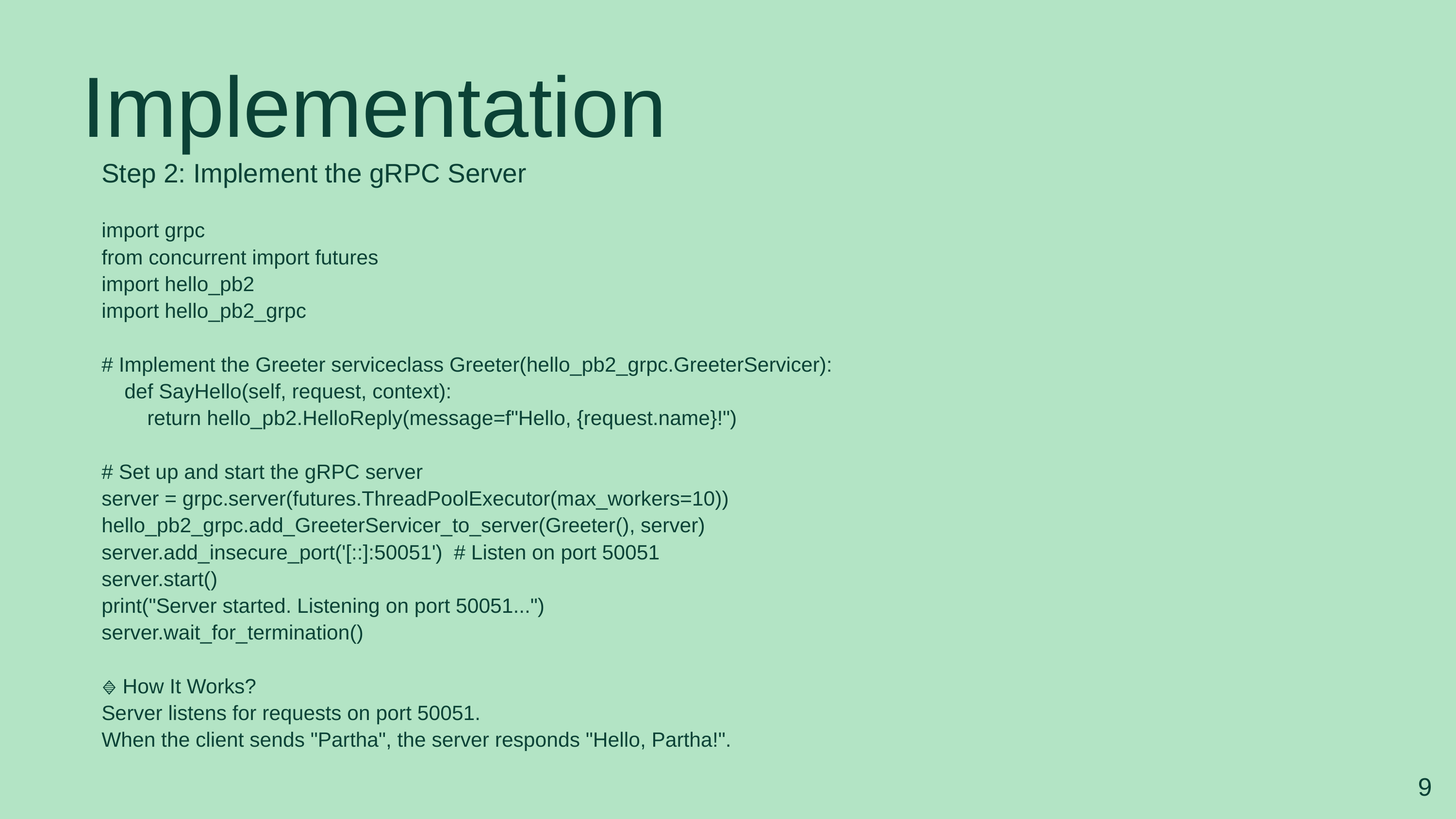

Implementation
Step 2: Implement the gRPC Server

import grpc
from concurrent import futures
import hello_pb2
import hello_pb2_grpc

# Implement the Greeter serviceclass Greeter(hello_pb2_grpc.GreeterServicer):
    def SayHello(self, request, context):
        return hello_pb2.HelloReply(message=f"Hello, {request.name}!")

# Set up and start the gRPC server
server = grpc.server(futures.ThreadPoolExecutor(max_workers=10))
hello_pb2_grpc.add_GreeterServicer_to_server(Greeter(), server)
server.add_insecure_port('[::]:50051')  # Listen on port 50051
server.start()
print("Server started. Listening on port 50051...")
server.wait_for_termination()

🔹 How It Works?
Server listens for requests on port 50051.
When the client sends "Partha", the server responds "Hello, Partha!".

9